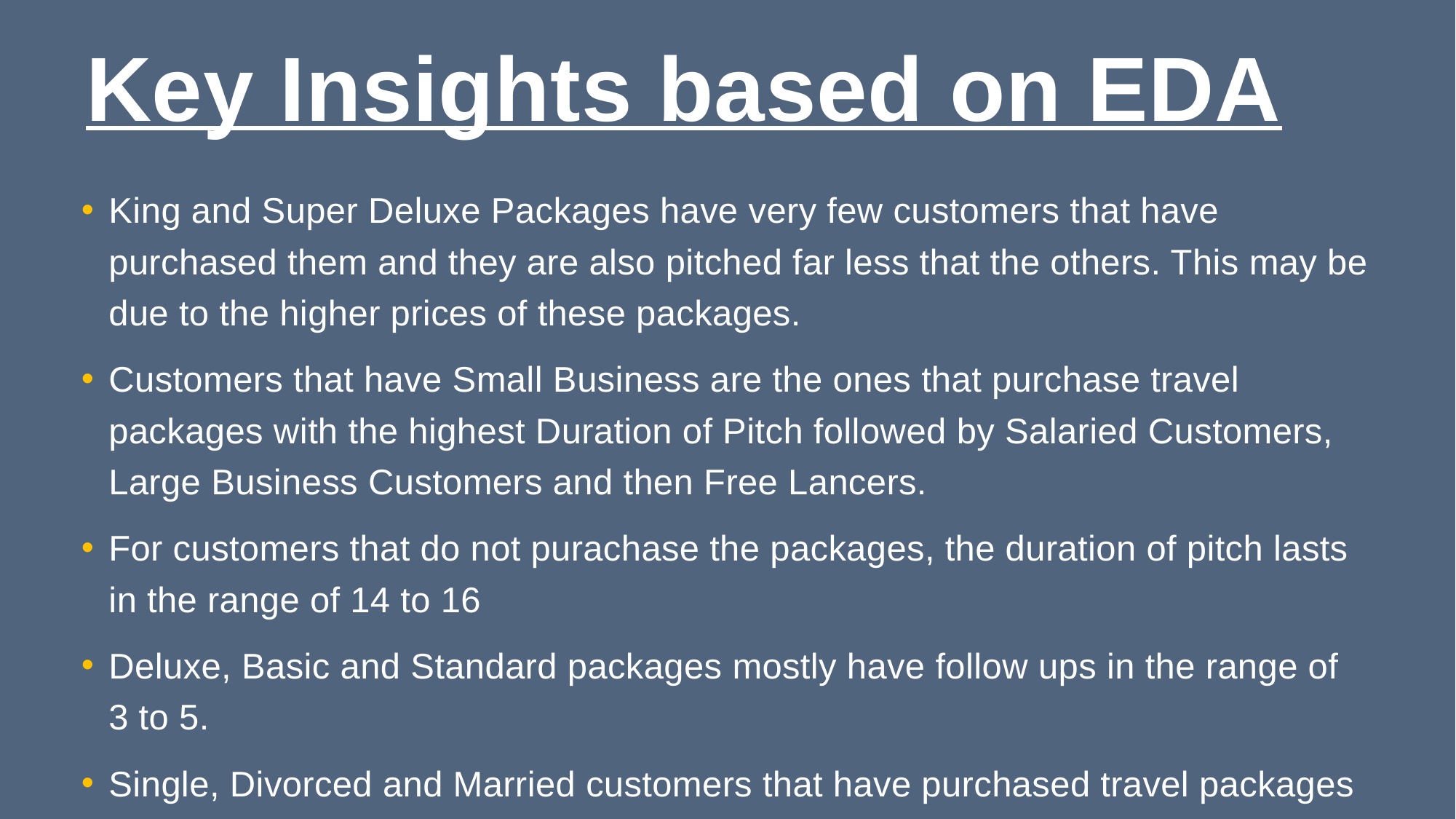

# Key Insights based on EDA
King and Super Deluxe Packages have very few customers that have purchased them and they are also pitched far less that the others. This may be due to the higher prices of these packages.
Customers that have Small Business are the ones that purchase travel packages with the highest Duration of Pitch followed by Salaried Customers, Large Business Customers and then Free Lancers.
For customers that do not purachase the packages, the duration of pitch lasts in the range of 14 to 16
Deluxe, Basic and Standard packages mostly have follow ups in the range of 3 to 5.
Single, Divorced and Married customers that have purchased travel packages are more than those who have not.
Unmarried customers have equal number of people who have purchased and not purchased travel packages.